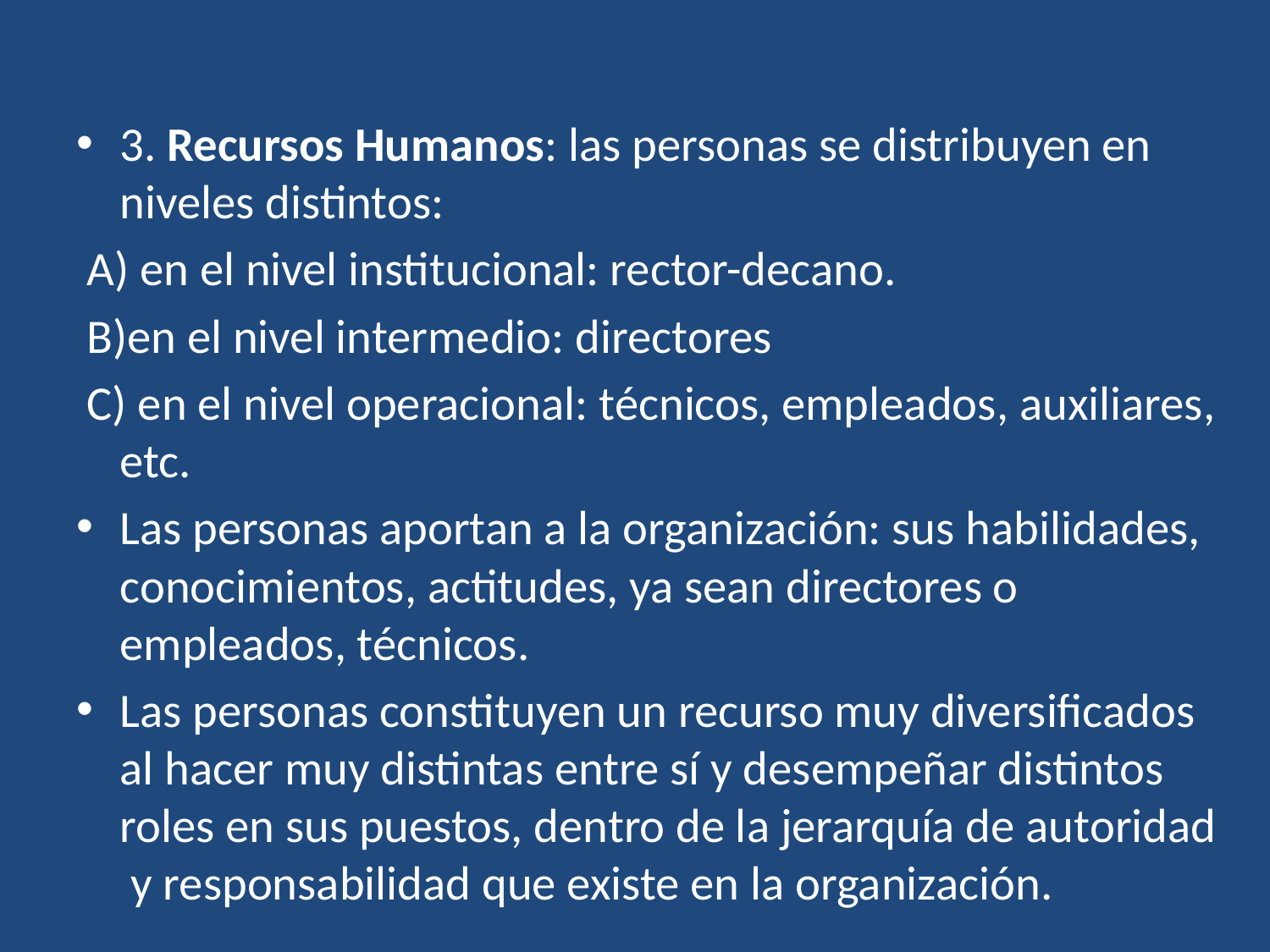

3. Recursos Humanos: las personas se distribuyen en niveles distintos:
 A) en el nivel institucional: rector-decano.
 B)en el nivel intermedio: directores
 C) en el nivel operacional: técnicos, empleados, auxiliares, etc.
Las personas aportan a la organización: sus habilidades, conocimientos, actitudes, ya sean directores o empleados, técnicos.
Las personas constituyen un recurso muy diversificados al hacer muy distintas entre sí y desempeñar distintos roles en sus puestos, dentro de la jerarquía de autoridad  y responsabilidad que existe en la organización.